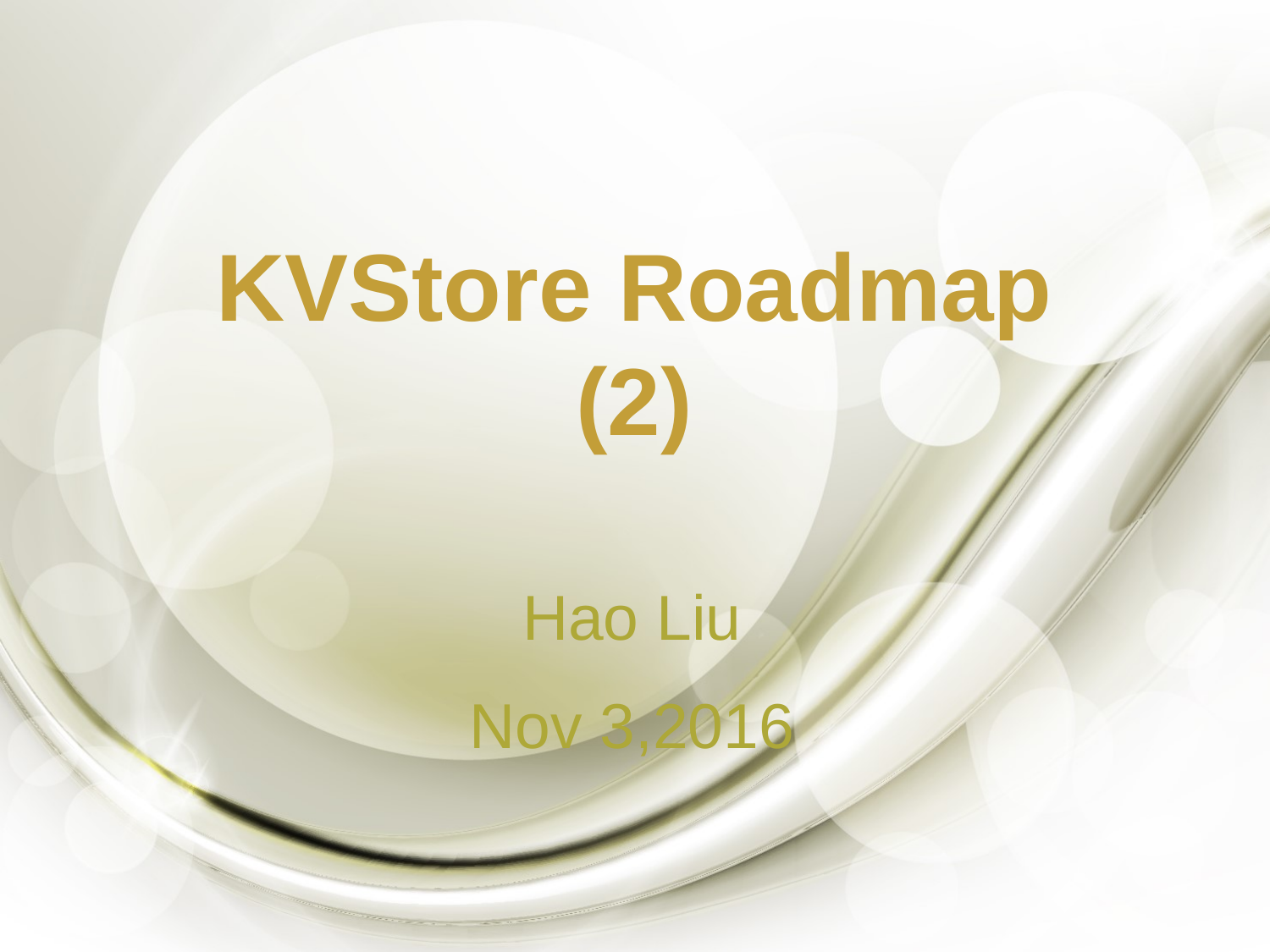

# KVStore Roadmap (2)
Hao Liu
Nov 3,2016